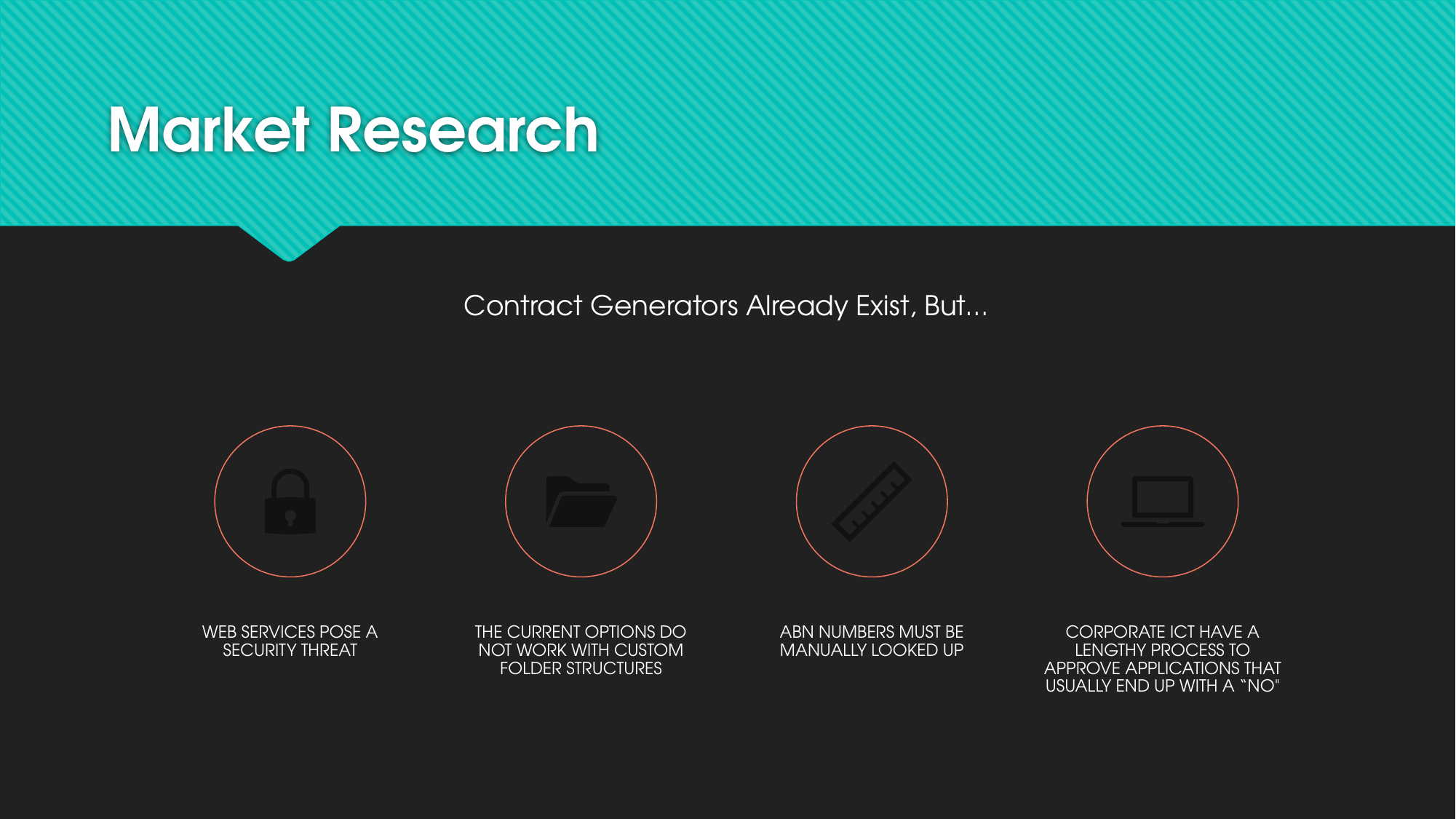

# Market Research
Contract Generators Already Exist, But…

Web services pose a security threat
The current options do not work with custom folder structures
ABN numbers must be manually looked up
Corporate ICT have a lengthy process to approve applications that usually end up with a “NO"